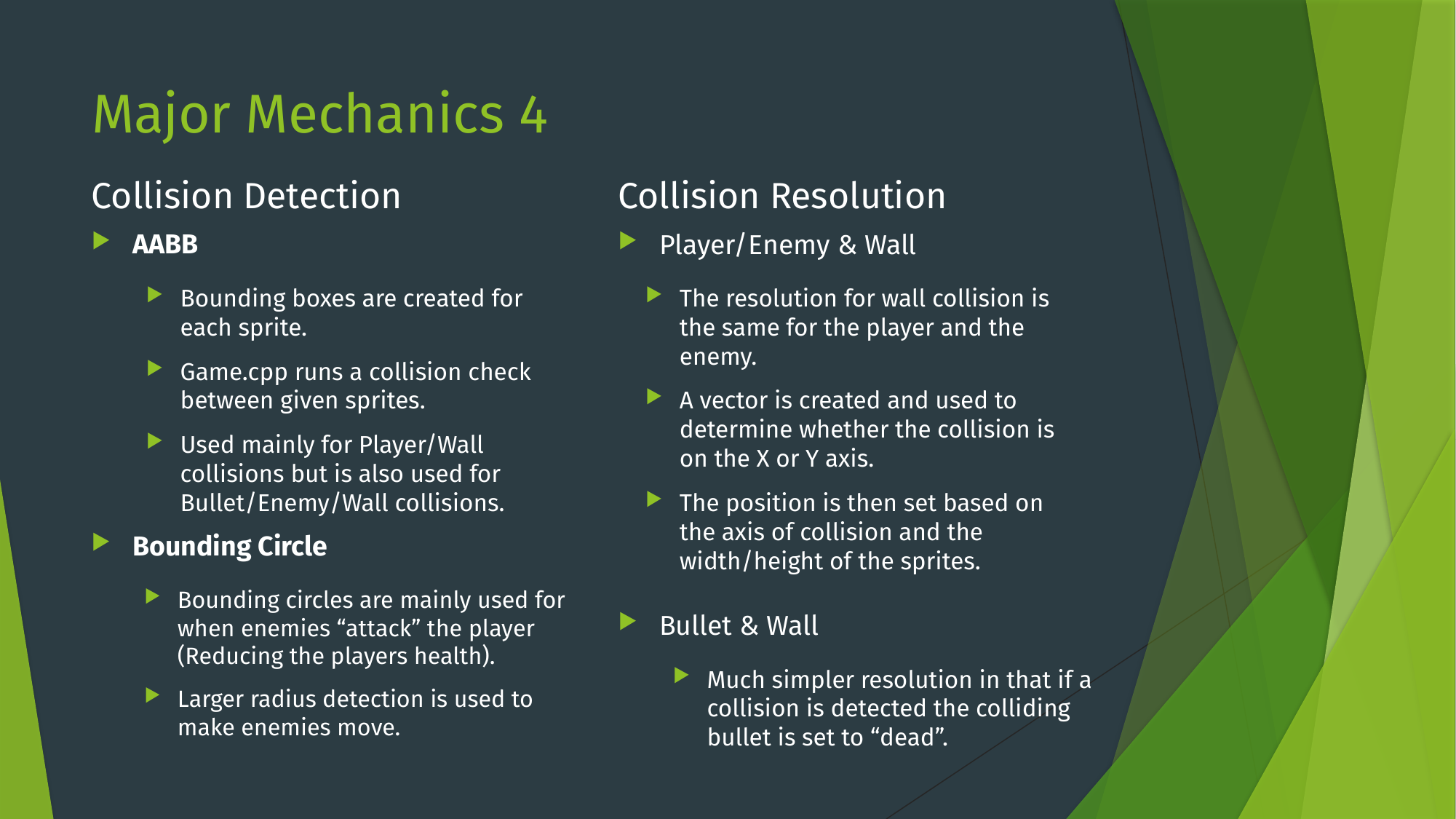

# Major Mechanics 4
Collision Detection
Collision Resolution
AABB
Player/Enemy & Wall
The resolution for wall collision is the same for the player and the enemy.
A vector is created and used to determine whether the collision is on the X or Y axis.
The position is then set based on the axis of collision and the width/height of the sprites.
Bounding boxes are created for each sprite.
Game.cpp runs a collision check between given sprites.
Used mainly for Player/Wall collisions but is also used for Bullet/Enemy/Wall collisions.
Bounding Circle
Bounding circles are mainly used for when enemies “attack” the player (Reducing the players health).
Larger radius detection is used to make enemies move.
Bullet & Wall
Much simpler resolution in that if a collision is detected the colliding bullet is set to “dead”.